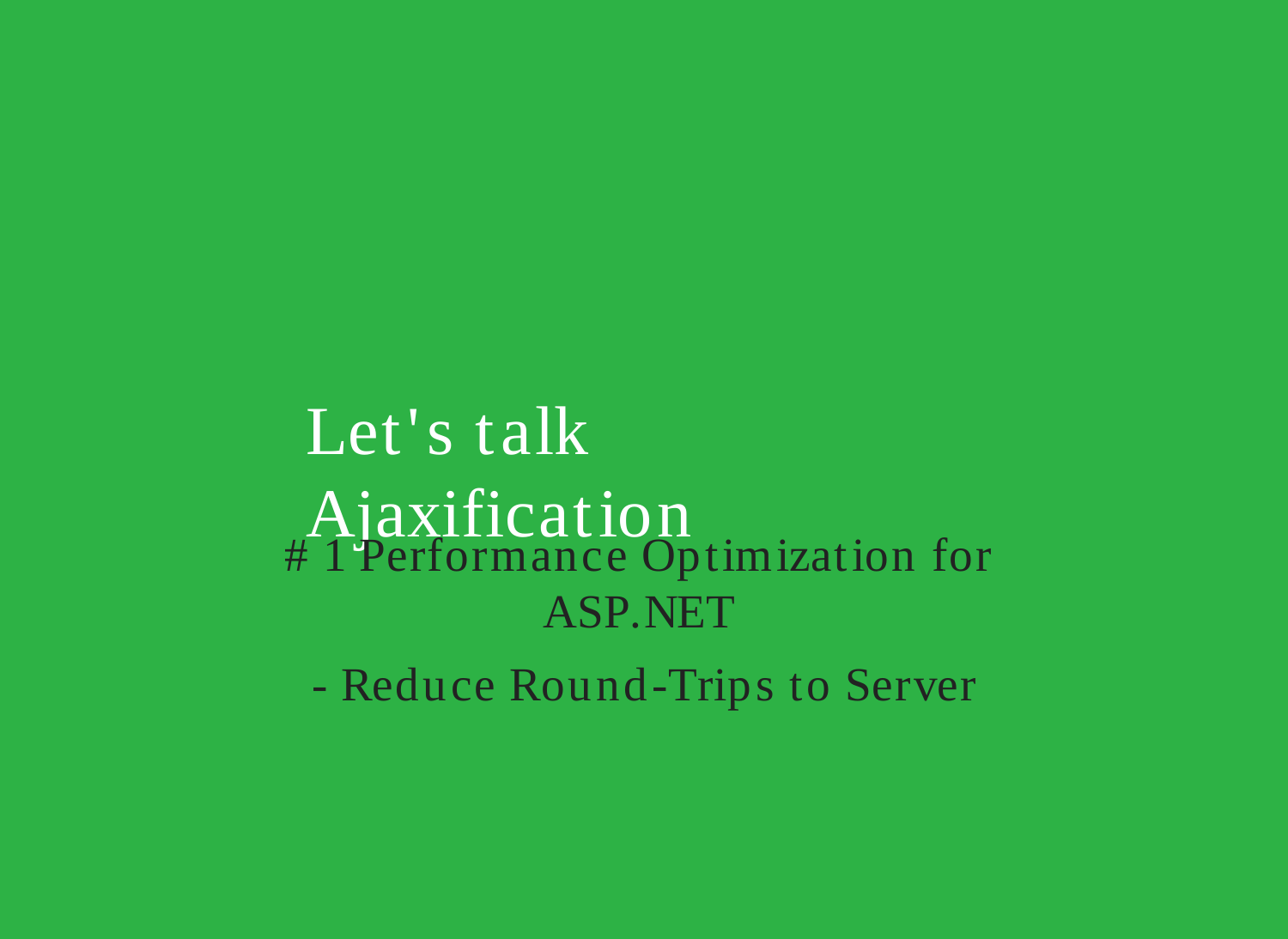

Let's talk Ajaxification
# 1 Performance Optimization for ASP.NET
- Reduce Round-Trips to Server